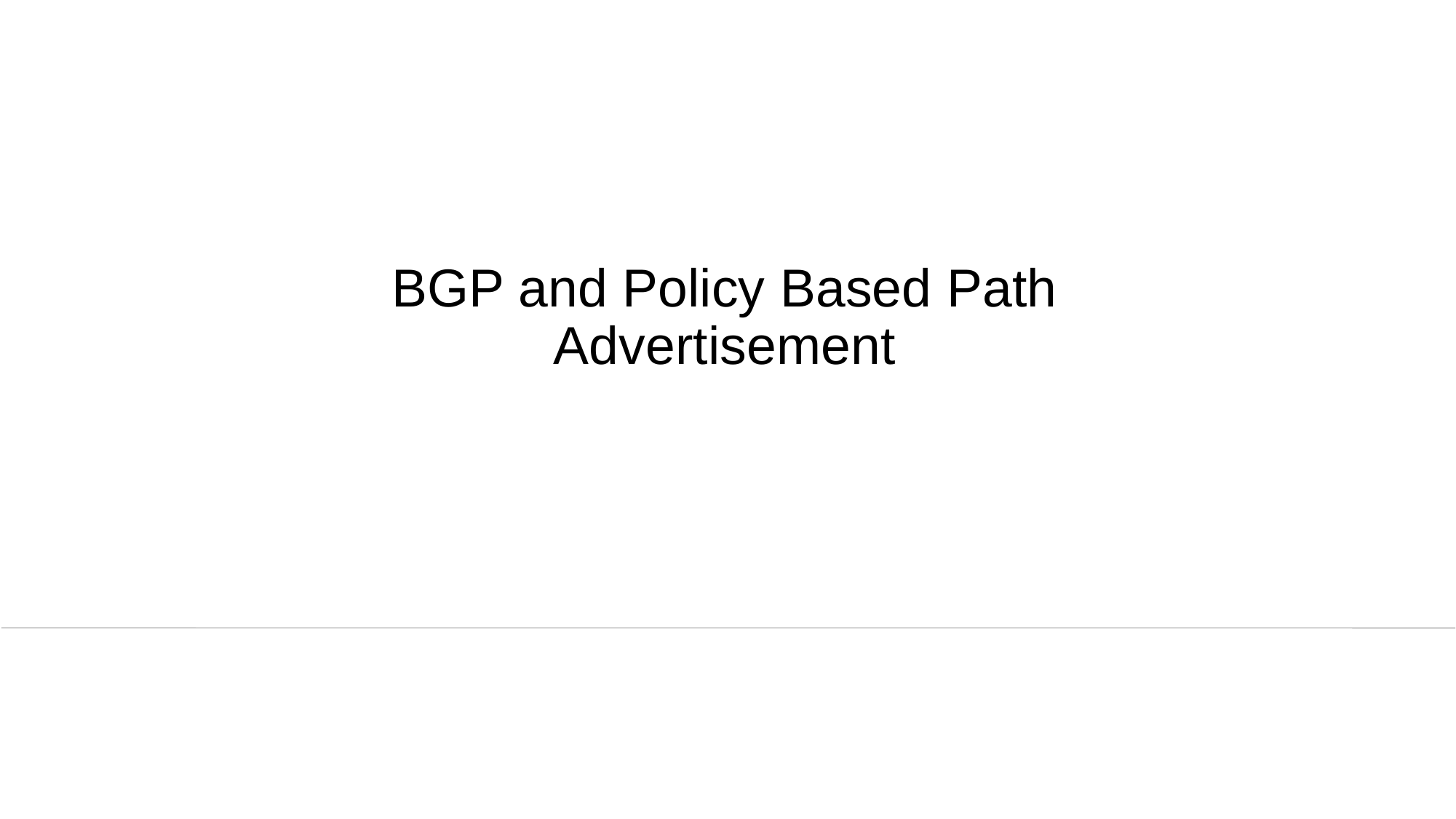

# BGP and Policy Based Path Advertisement